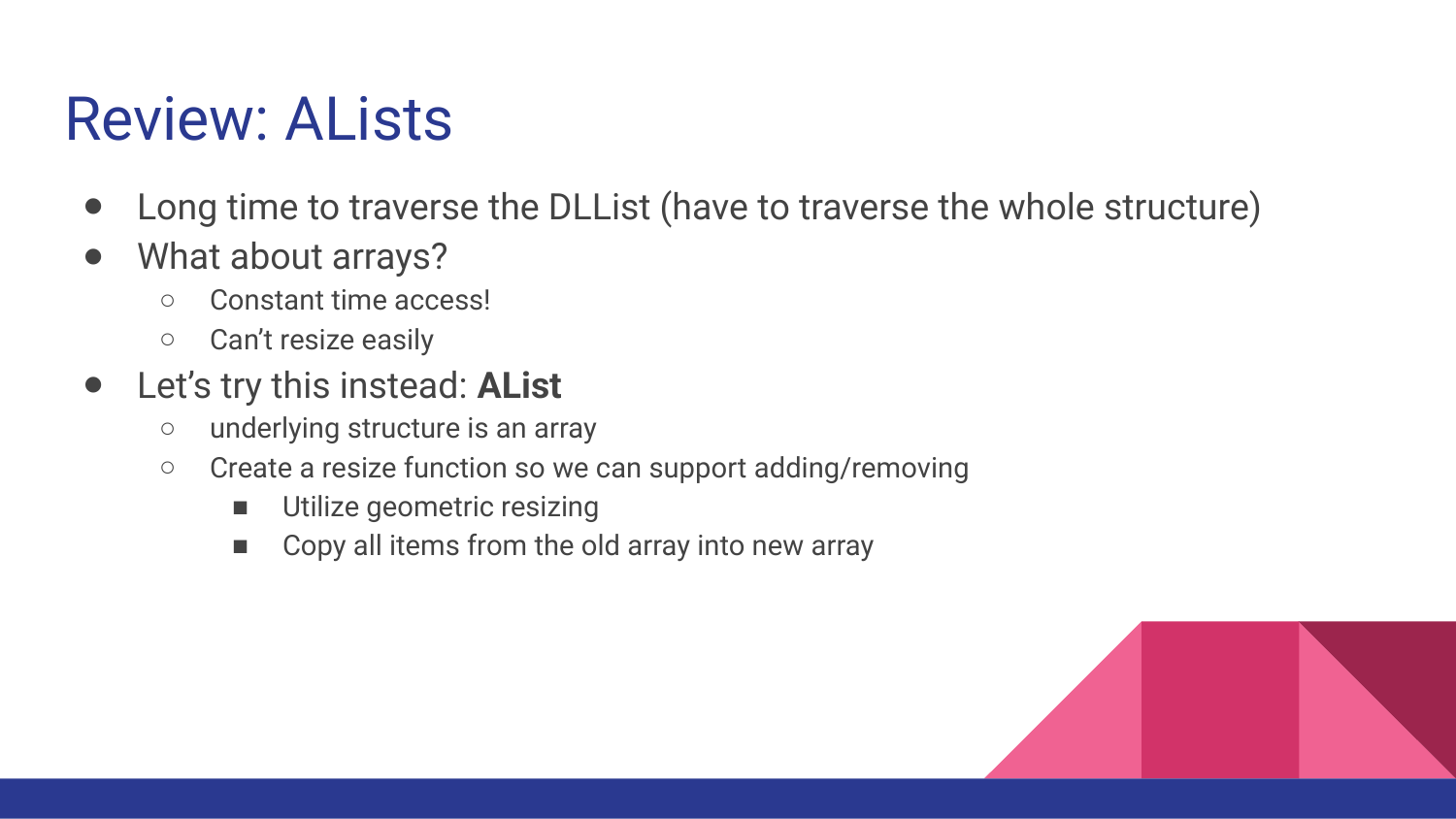

# Review: ALists
Long time to traverse the DLList (have to traverse the whole structure)
What about arrays?
Constant time access!
Can’t resize easily
Let’s try this instead: AList
underlying structure is an array
Create a resize function so we can support adding/removing
Utilize geometric resizing
Copy all items from the old array into new array